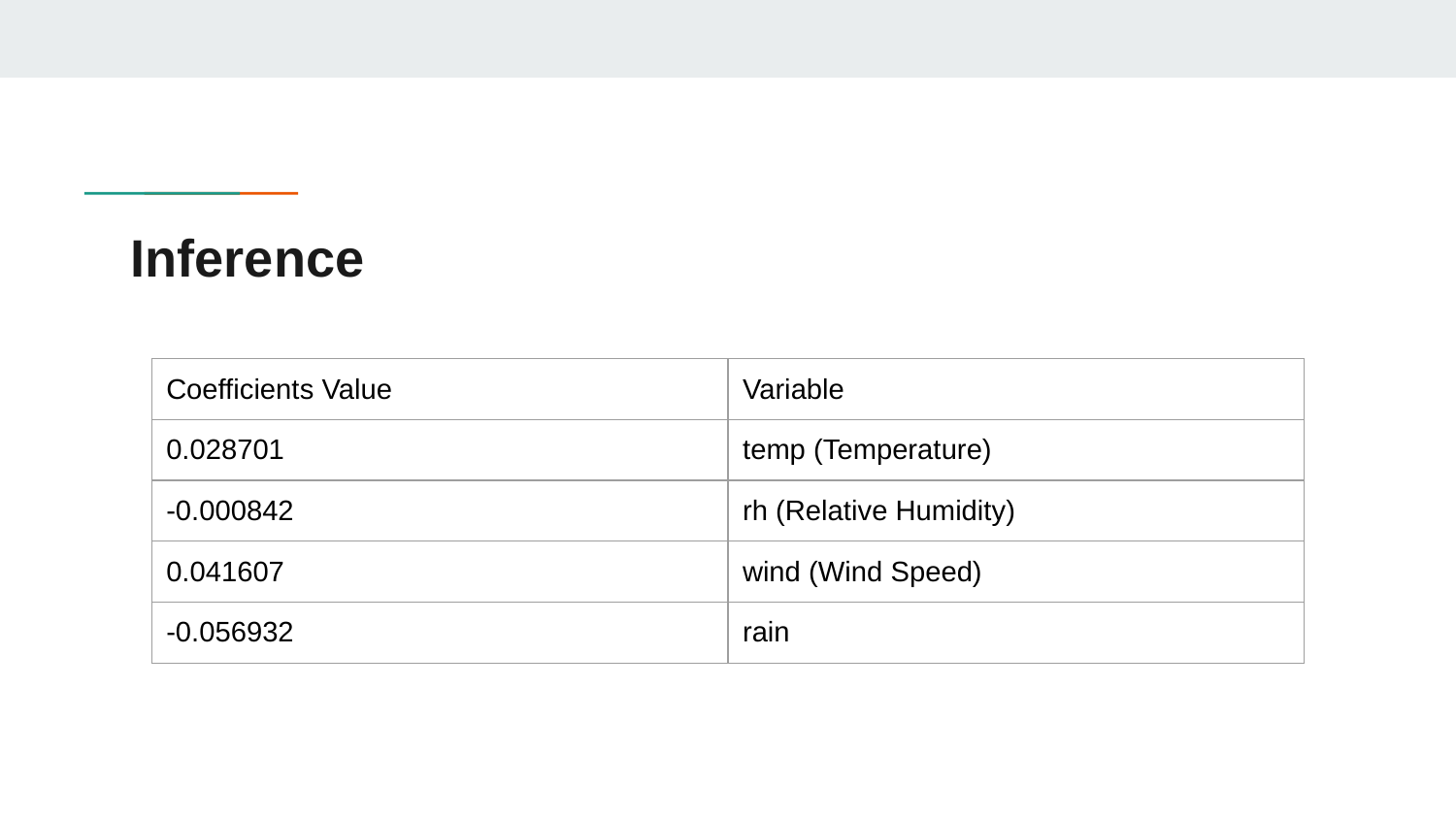

# Inference
| Coefficients Value | Variable |
| --- | --- |
| 0.028701 | temp (Temperature) |
| -0.000842 | rh (Relative Humidity) |
| 0.041607 | wind (Wind Speed) |
| -0.056932 | rain |